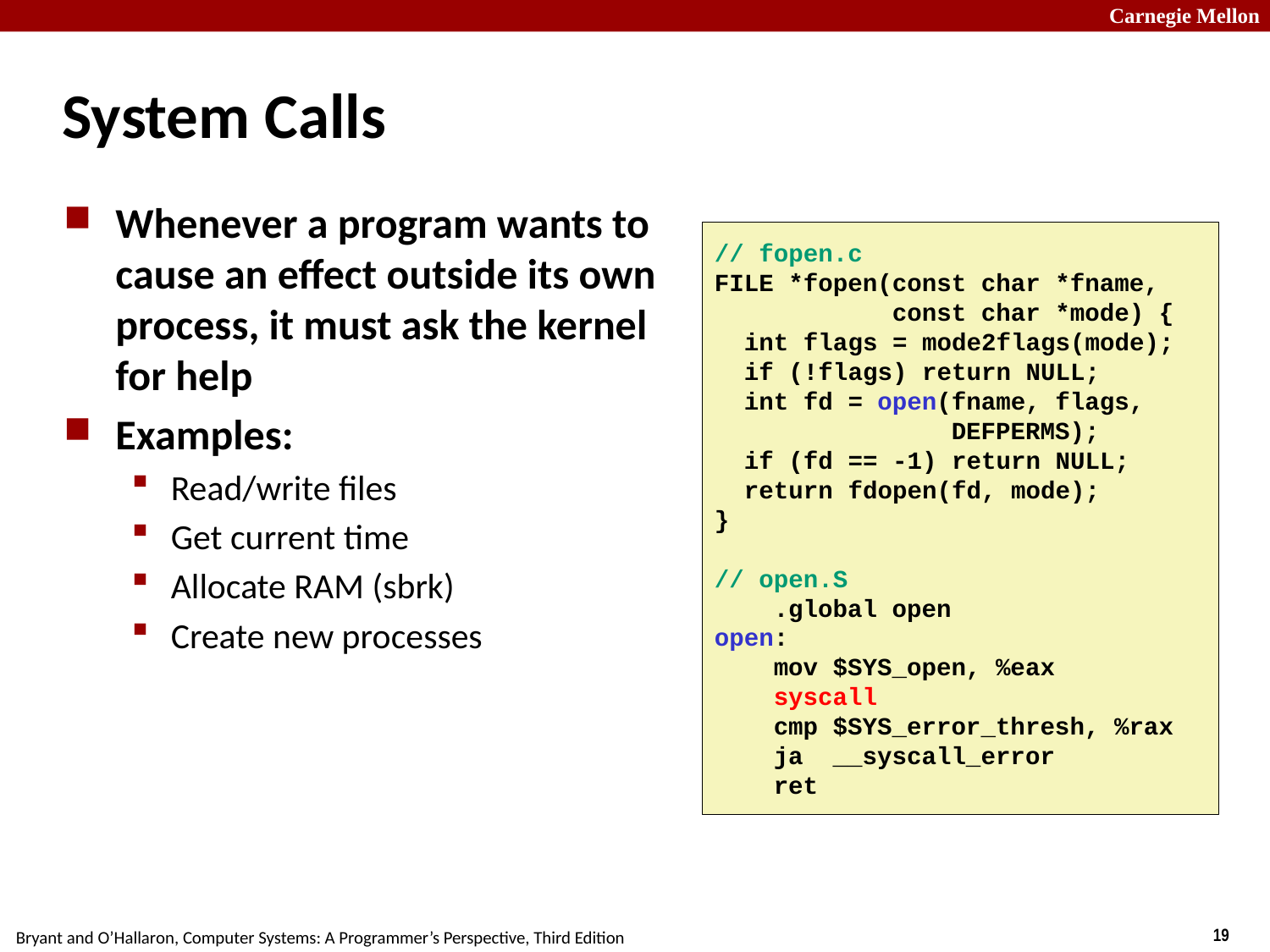

# System Calls
Whenever a program wants to cause an effect outside its own process, it must ask the kernel for help
Examples:
Read/write files
Get current time
Allocate RAM (sbrk)
Create new processes
// fopen.c
FILE *fopen(const char *fname,
            const char *mode) {
  int flags = mode2flags(mode);
  if (!flags) return NULL;
  int fd = open(fname, flags,
                DEFPERMS);
  if (fd == -1) return NULL;
  return fdopen(fd, mode);
}

// open.S
    .global open
open:
    mov $SYS_open, %eax
    syscall
    cmp $SYS_error_thresh, %rax
    ja  __syscall_error
    ret